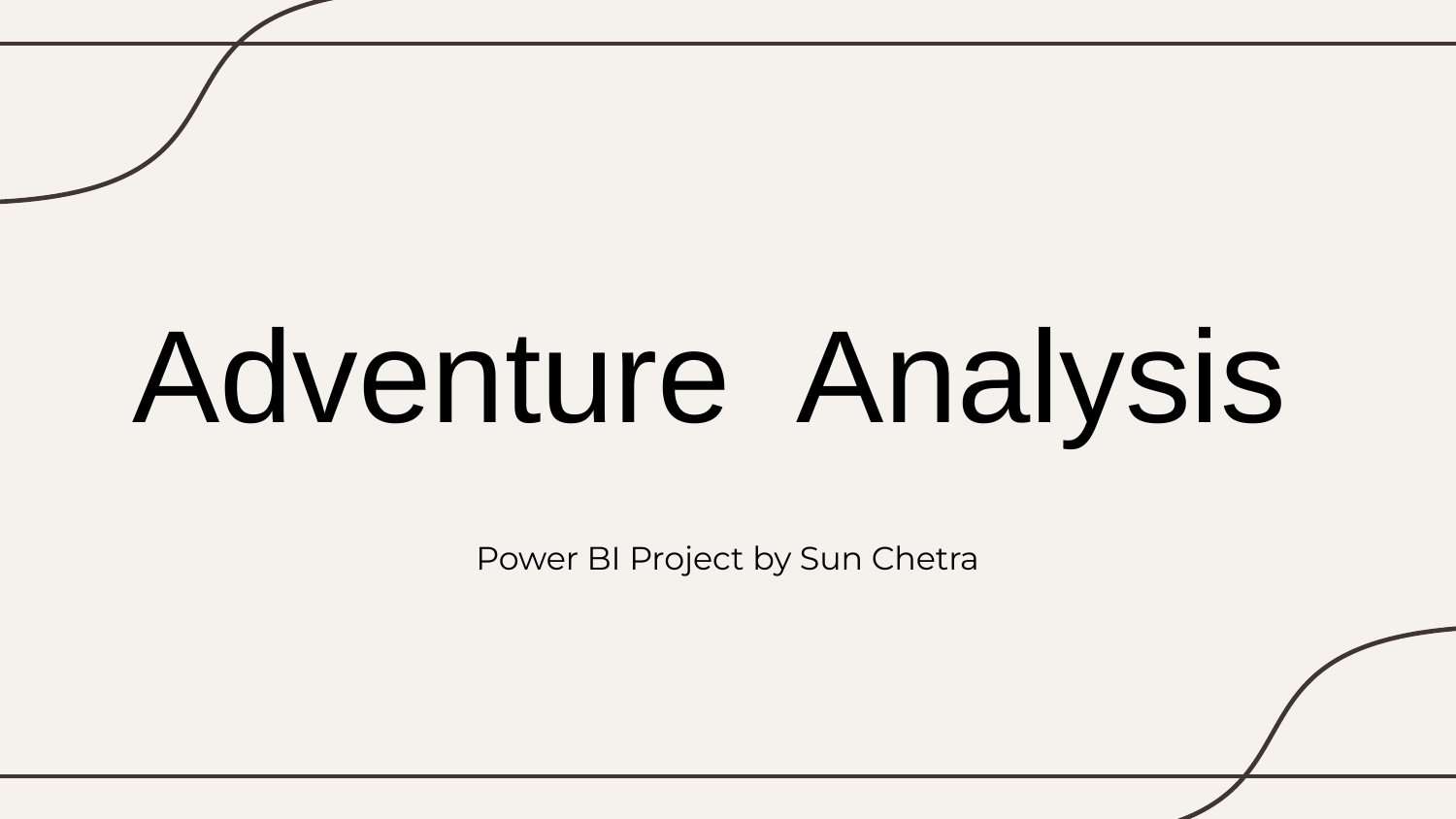

# Adventure  Analysis
Power BI Project by Sun Chetra